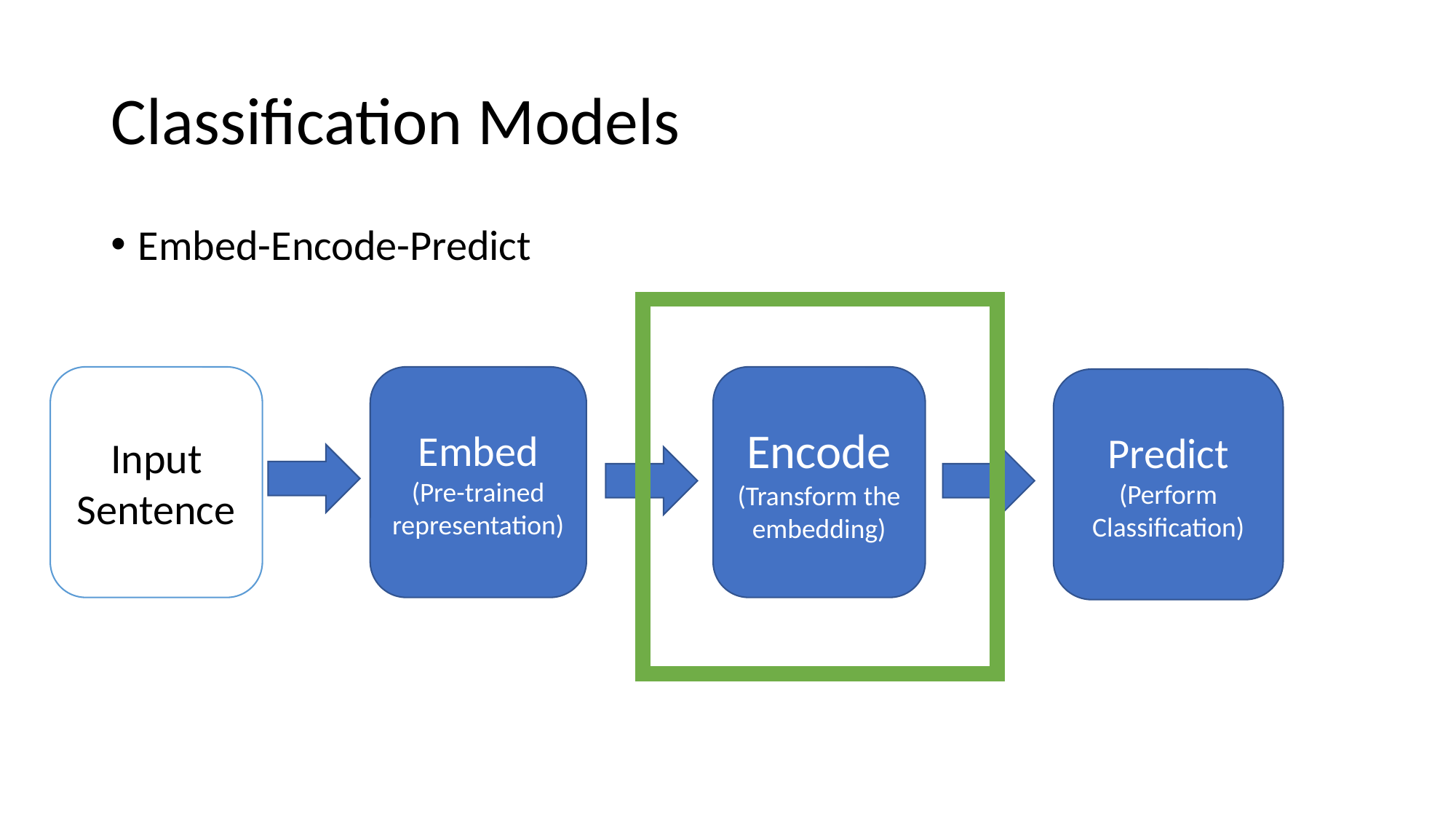

# Classification Models
Embed-Encode-Predict

Input Sentence
Embed
(Pre-trained representation)
Encode
(Transform the embedding)
Predict
(Perform Classification)